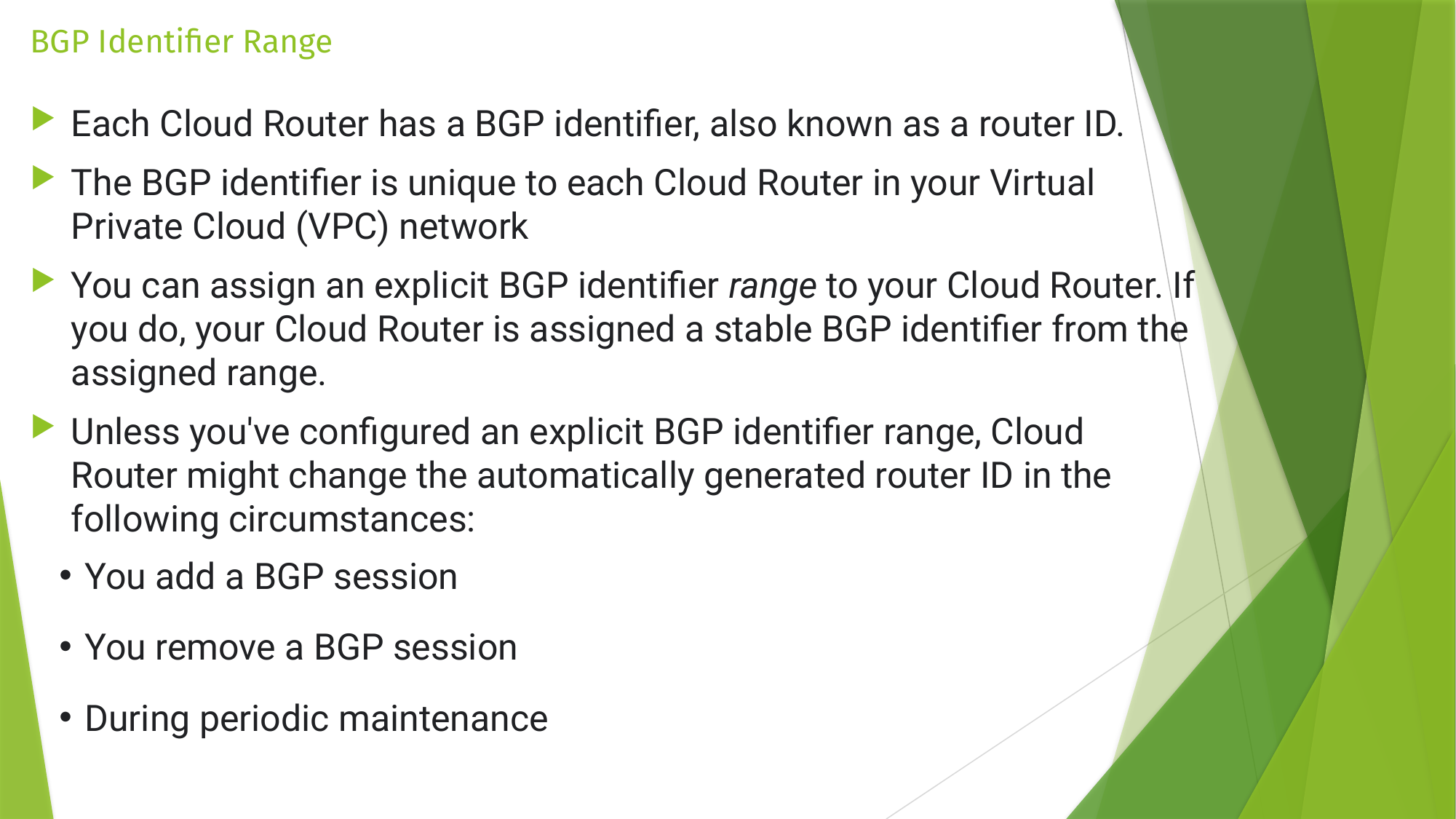

# BGP Identifier Range
Each Cloud Router has a BGP identifier, also known as a router ID.
The BGP identifier is unique to each Cloud Router in your Virtual Private Cloud (VPC) network
You can assign an explicit BGP identifier range to your Cloud Router. If you do, your Cloud Router is assigned a stable BGP identifier from the assigned range.
Unless you've configured an explicit BGP identifier range, Cloud Router might change the automatically generated router ID in the following circumstances:
You add a BGP session
You remove a BGP session
During periodic maintenance